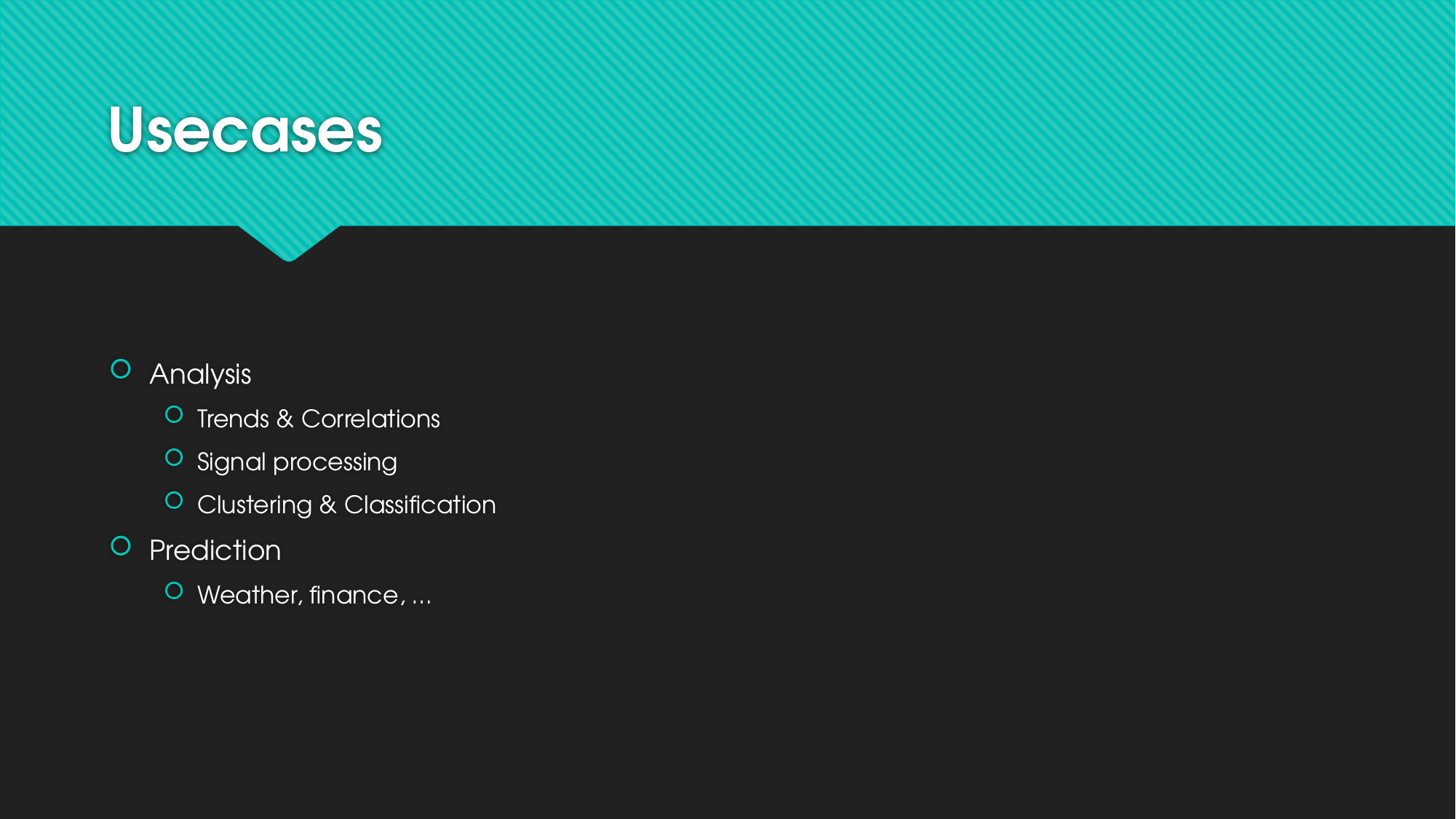

# Usecases
Analysis
Trends & Correlations
Signal processing
Clustering & Classification
Prediction
Weather, finance, …